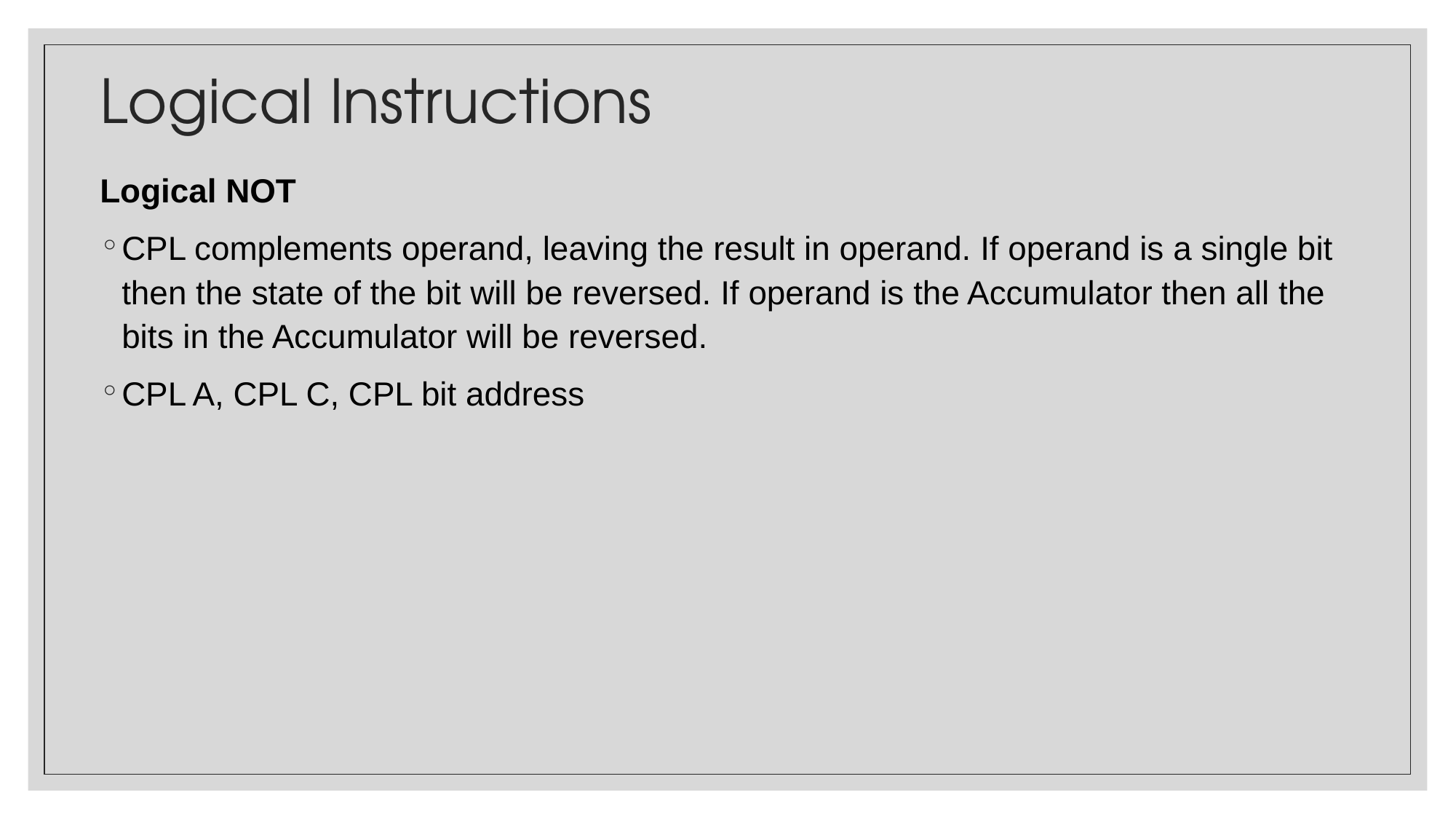

# Logical Instructions
Logical NOT
CPL complements operand, leaving the result in operand. If operand is a single bit then the state of the bit will be reversed. If operand is the Accumulator then all the bits in the Accumulator will be reversed.
CPL A, CPL C, CPL bit address